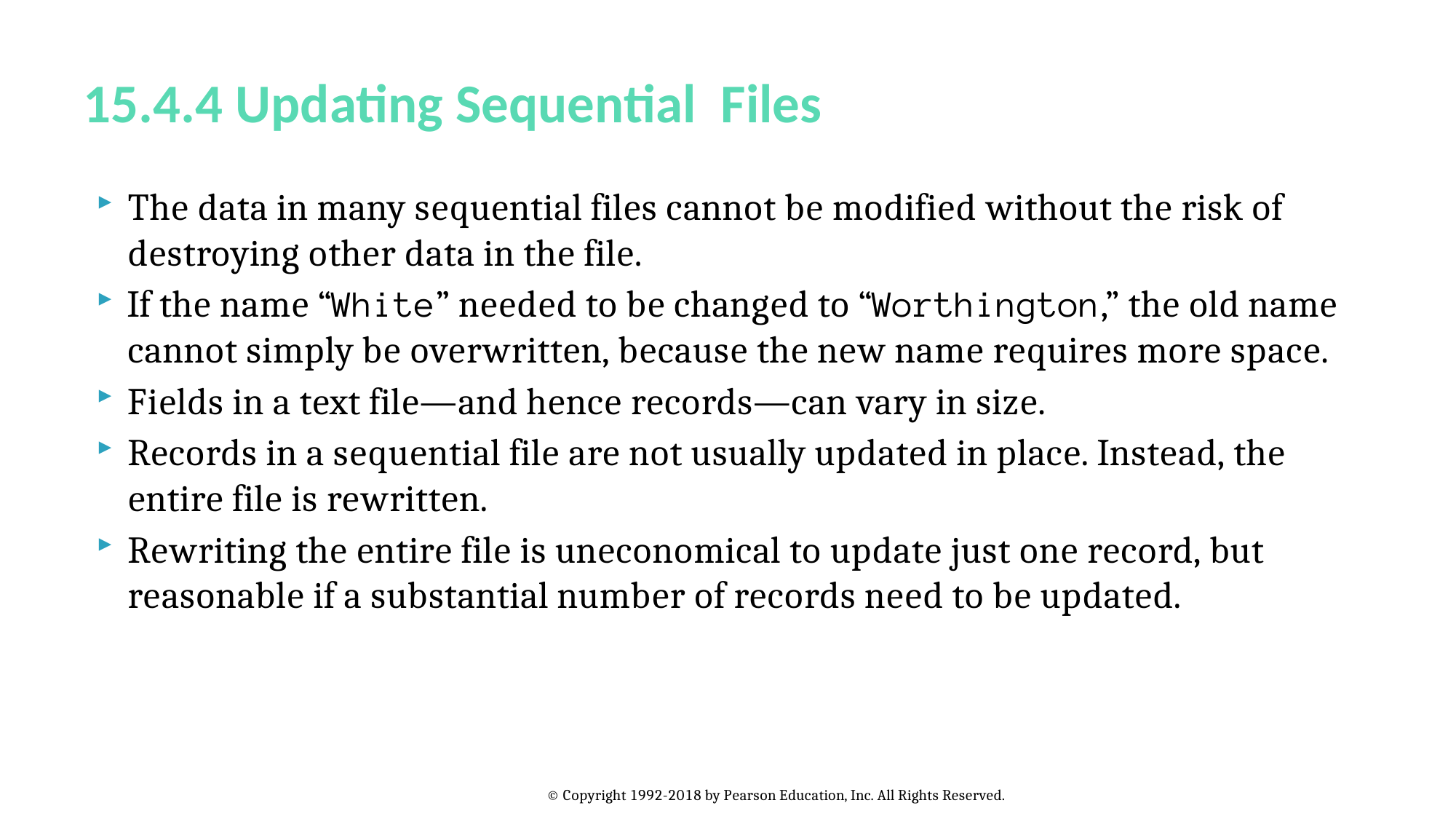

# 15.4.4 Updating Sequential  Files
The data in many sequential files cannot be modified without the risk of destroying other data in the file.
If the name “White” needed to be changed to “Worthington,” the old name cannot simply be overwritten, because the new name requires more space.
Fields in a text file—and hence records—can vary in size.
Records in a sequential file are not usually updated in place. Instead, the entire file is rewritten.
Rewriting the entire file is uneconomical to update just one record, but reasonable if a substantial number of records need to be updated.
© Copyright 1992-2018 by Pearson Education, Inc. All Rights Reserved.